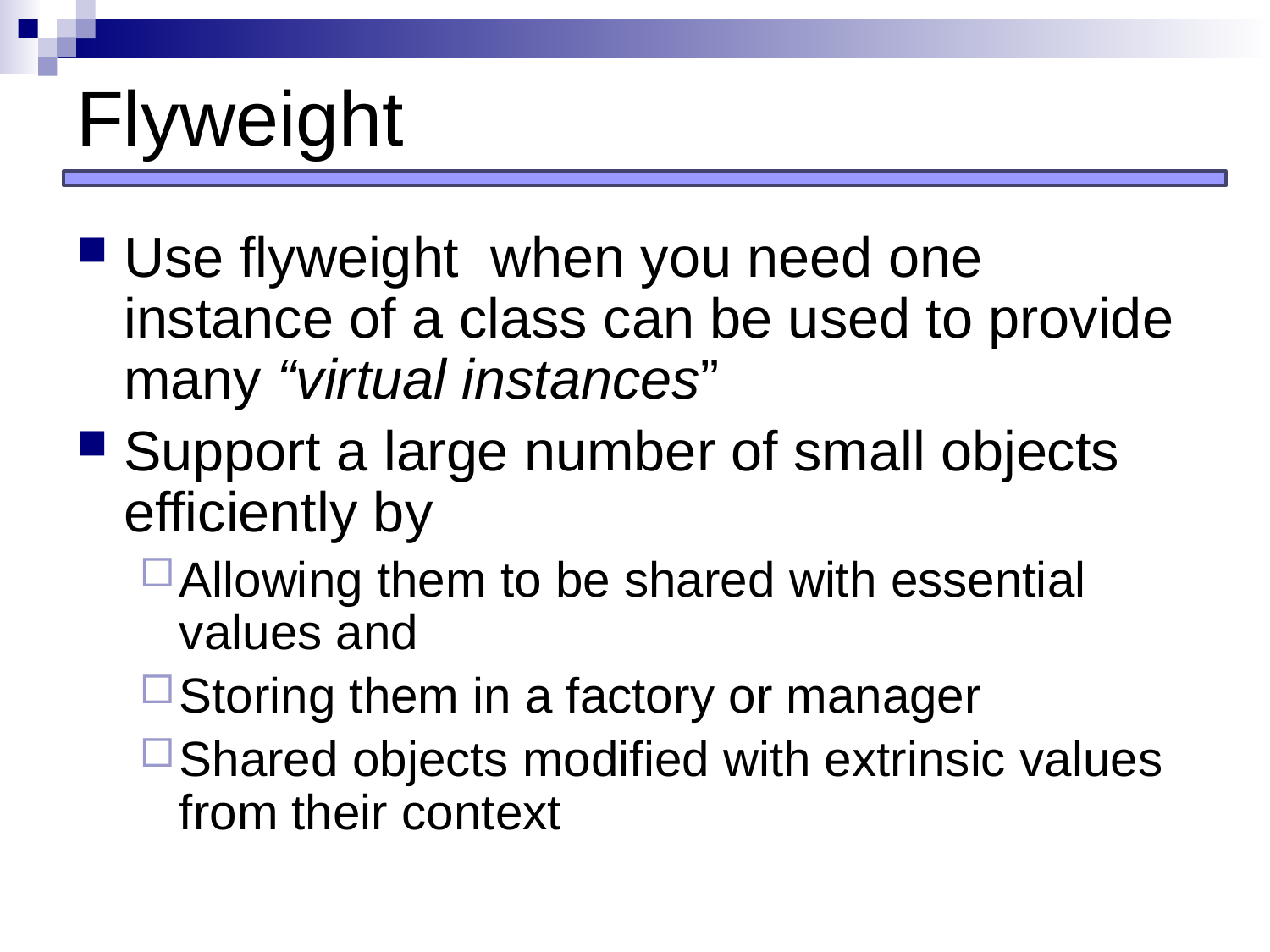

# Flyweight
Use flyweight  when you need one instance of a class can be used to provide many “virtual instances”
Support a large number of small objects efficiently by
Allowing them to be shared with essential values and
Storing them in a factory or manager
Shared objects modified with extrinsic values from their context